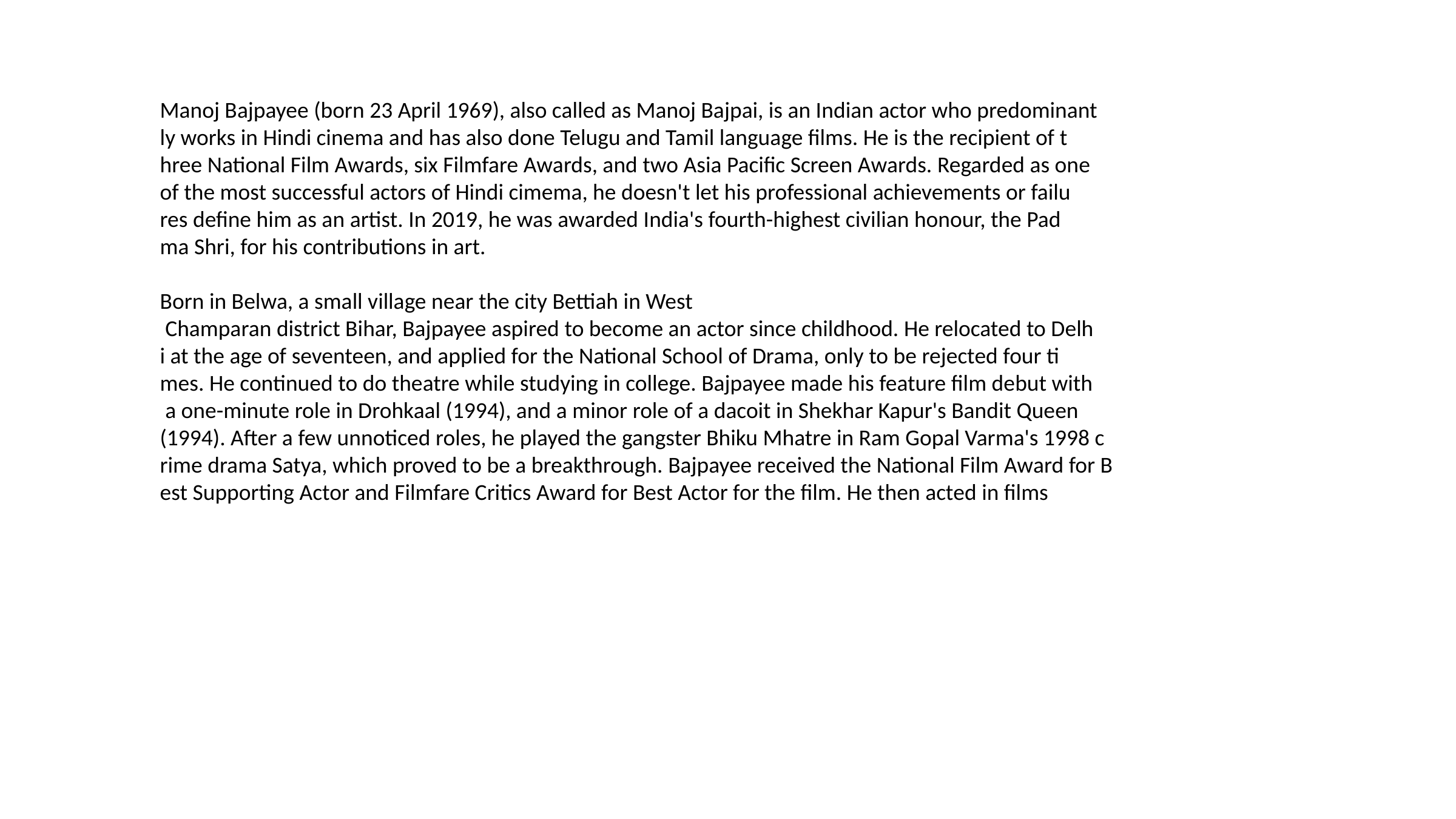

Manoj Bajpayee (born 23 April 1969), also called as Manoj Bajpai, is an Indian actor who predominant
ly works in Hindi cinema and has also done Telugu and Tamil language films. He is the recipient of t
hree National Film Awards, six Filmfare Awards, and two Asia Pacific Screen Awards. Regarded as one
of the most successful actors of Hindi cimema, he doesn't let his professional achievements or failu
res define him as an artist. In 2019, he was awarded India's fourth-highest civilian honour, the Pad
ma Shri, for his contributions in art.

Born in Belwa, a small village near the city Bettiah in West
 Champaran district Bihar, Bajpayee aspired to become an actor since childhood. He relocated to Delh
i at the age of seventeen, and applied for the National School of Drama, only to be rejected four ti
mes. He continued to do theatre while studying in college. Bajpayee made his feature film debut with
 a one-minute role in Drohkaal (1994), and a minor role of a dacoit in Shekhar Kapur's Bandit Queen
(1994). After a few unnoticed roles, he played the gangster Bhiku Mhatre in Ram Gopal Varma's 1998 c
rime drama Satya, which proved to be a breakthrough. Bajpayee received the National Film Award for B
est Supporting Actor and Filmfare Critics Award for Best Actor for the film. He then acted in films